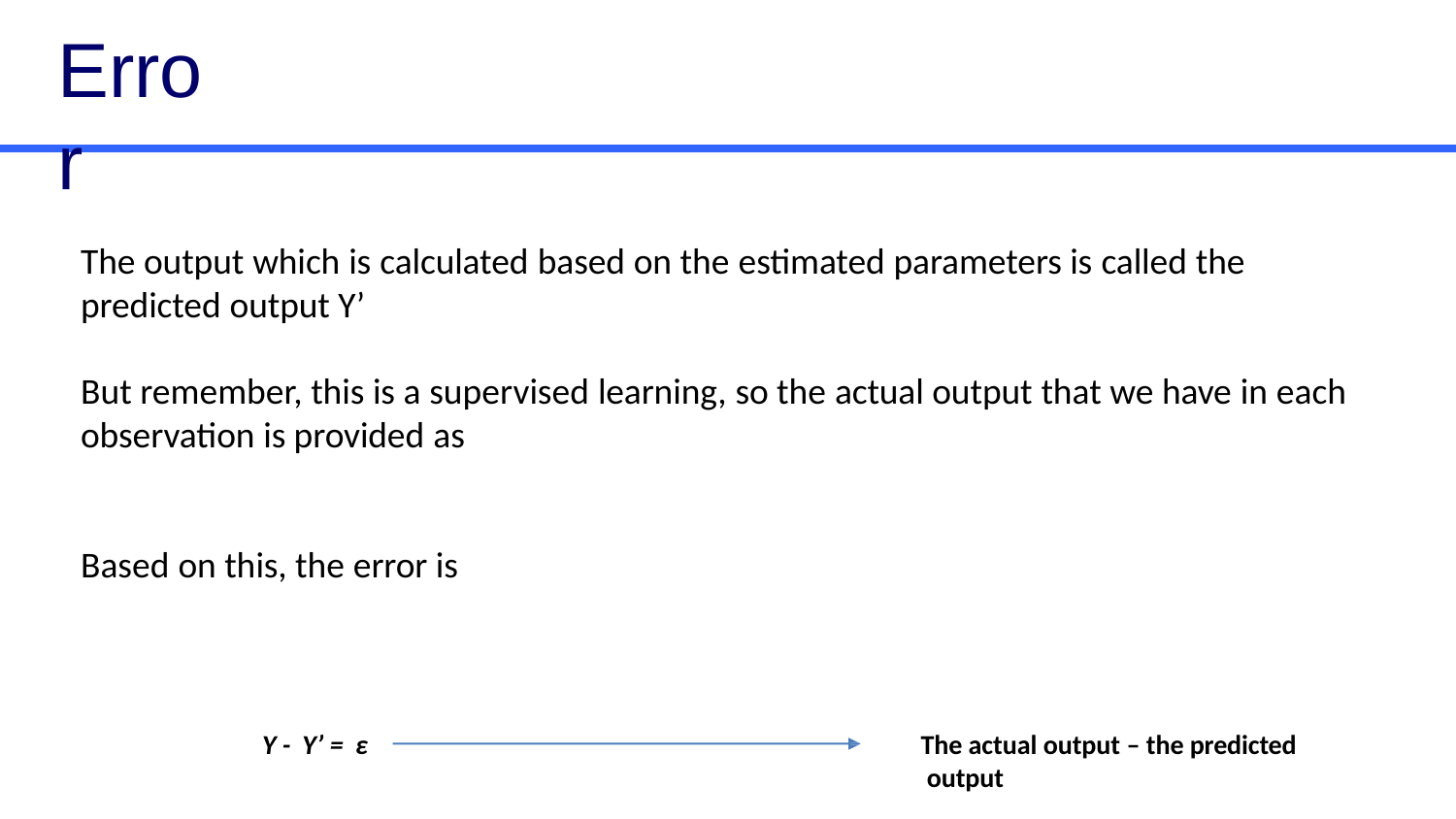

# Error
The output which is calculated based on the estimated parameters is called the
predicted output Y’

But remember, this is a supervised learning, so the actual output that we have in each
observation is provided as

Based on this, the error is
Y - Y’ = ε
The actual output – the predicted  output